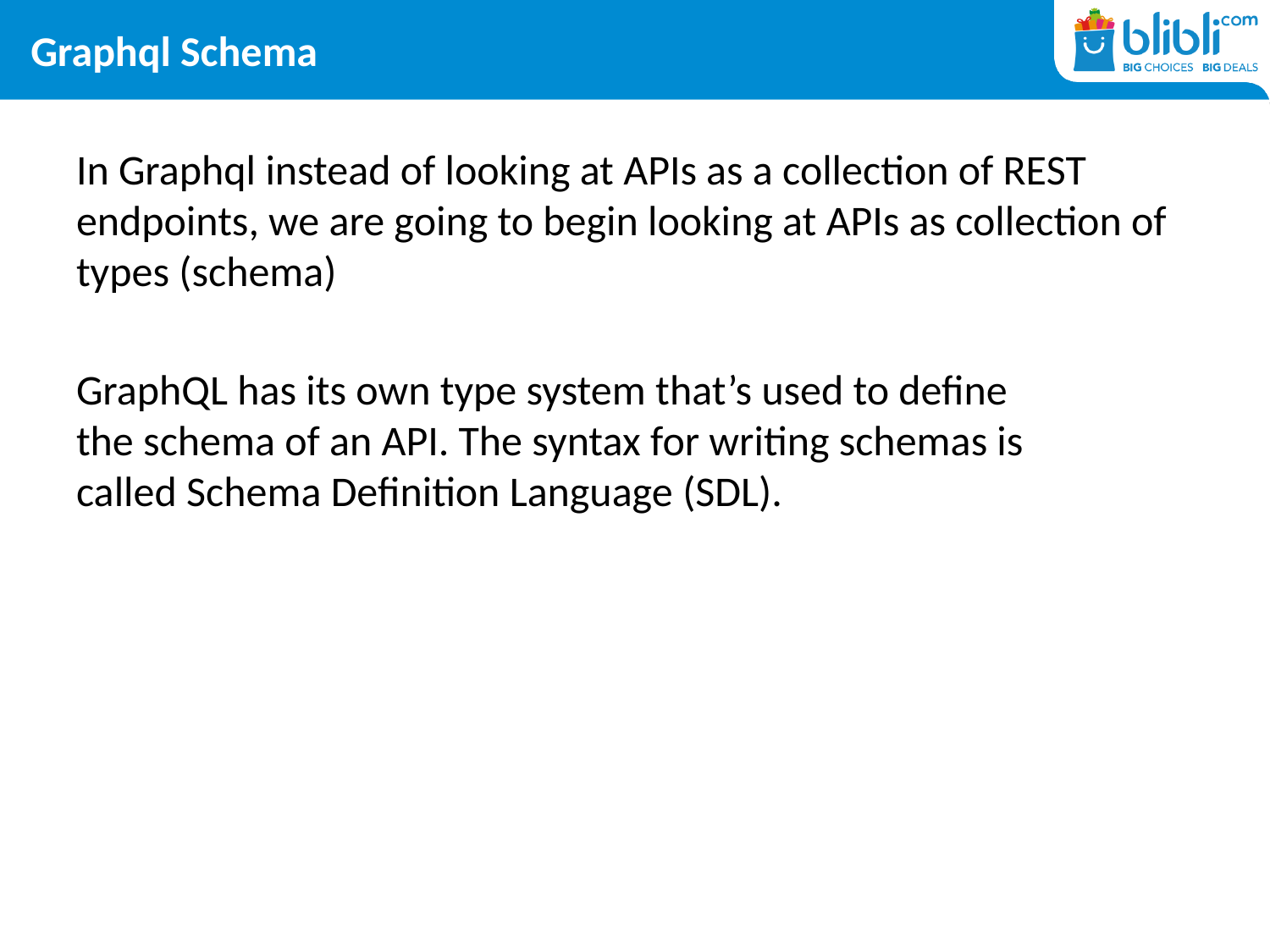

# Graphql Schema
In Graphql instead of looking at APIs as a collection of REST endpoints, we are going to begin looking at APIs as collection of types (schema)

GraphQL has its own type system that’s used to define the schema of an API. The syntax for writing schemas is called Schema Definition Language (SDL).